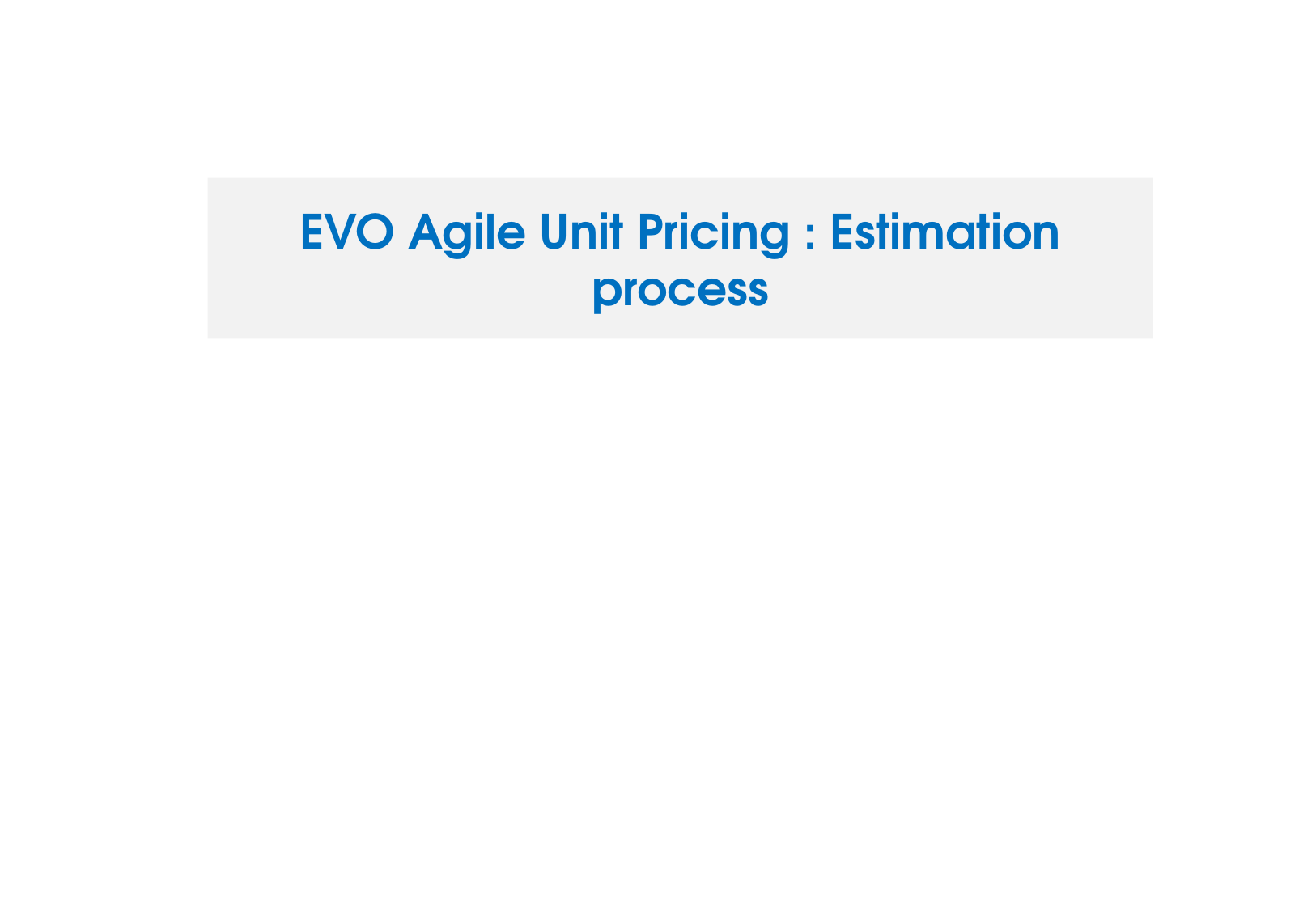

# EVO Agile Unit Pricing : Estimation process